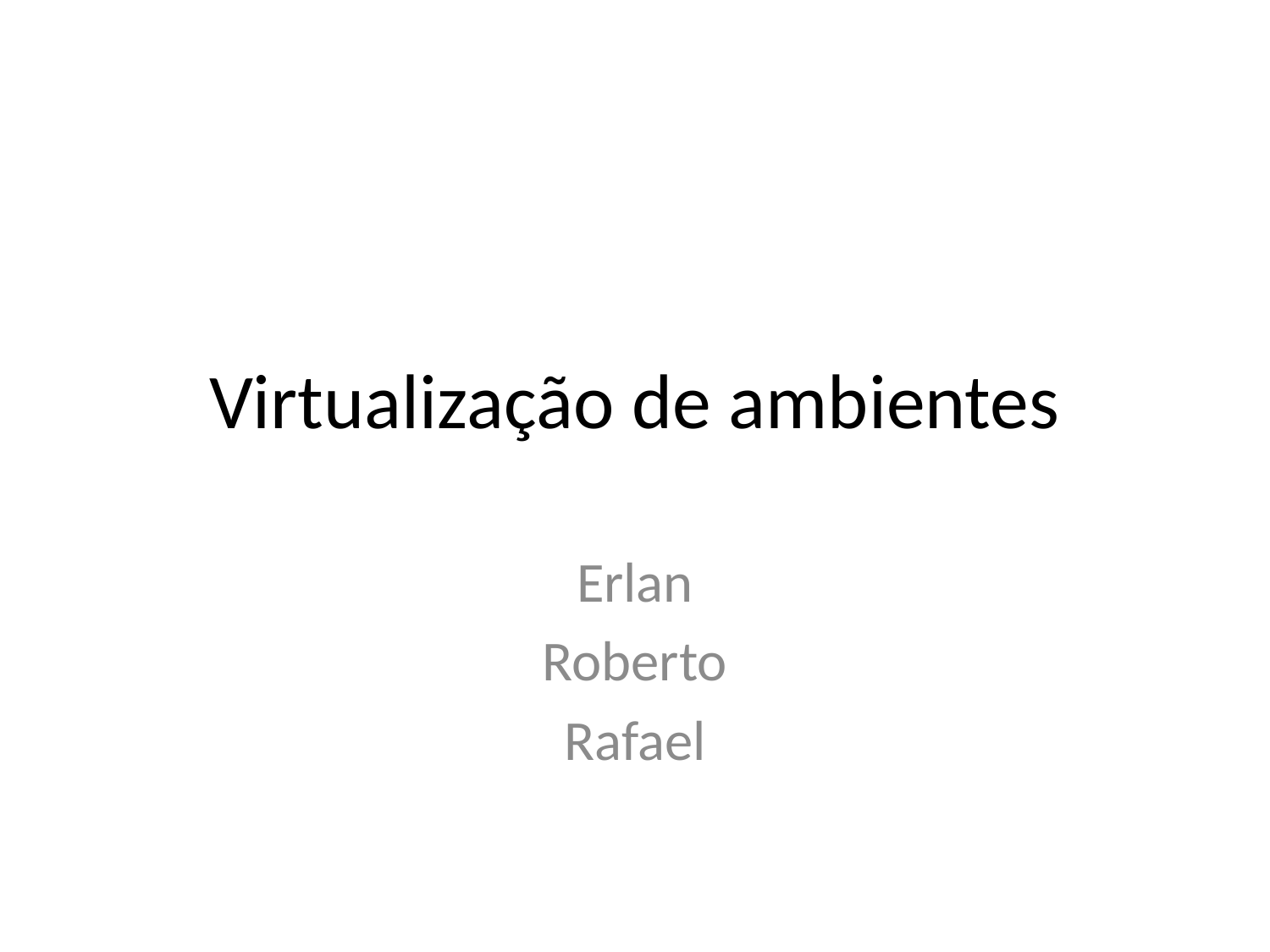

# Virtualização de ambientes
Erlan
Roberto
Rafael